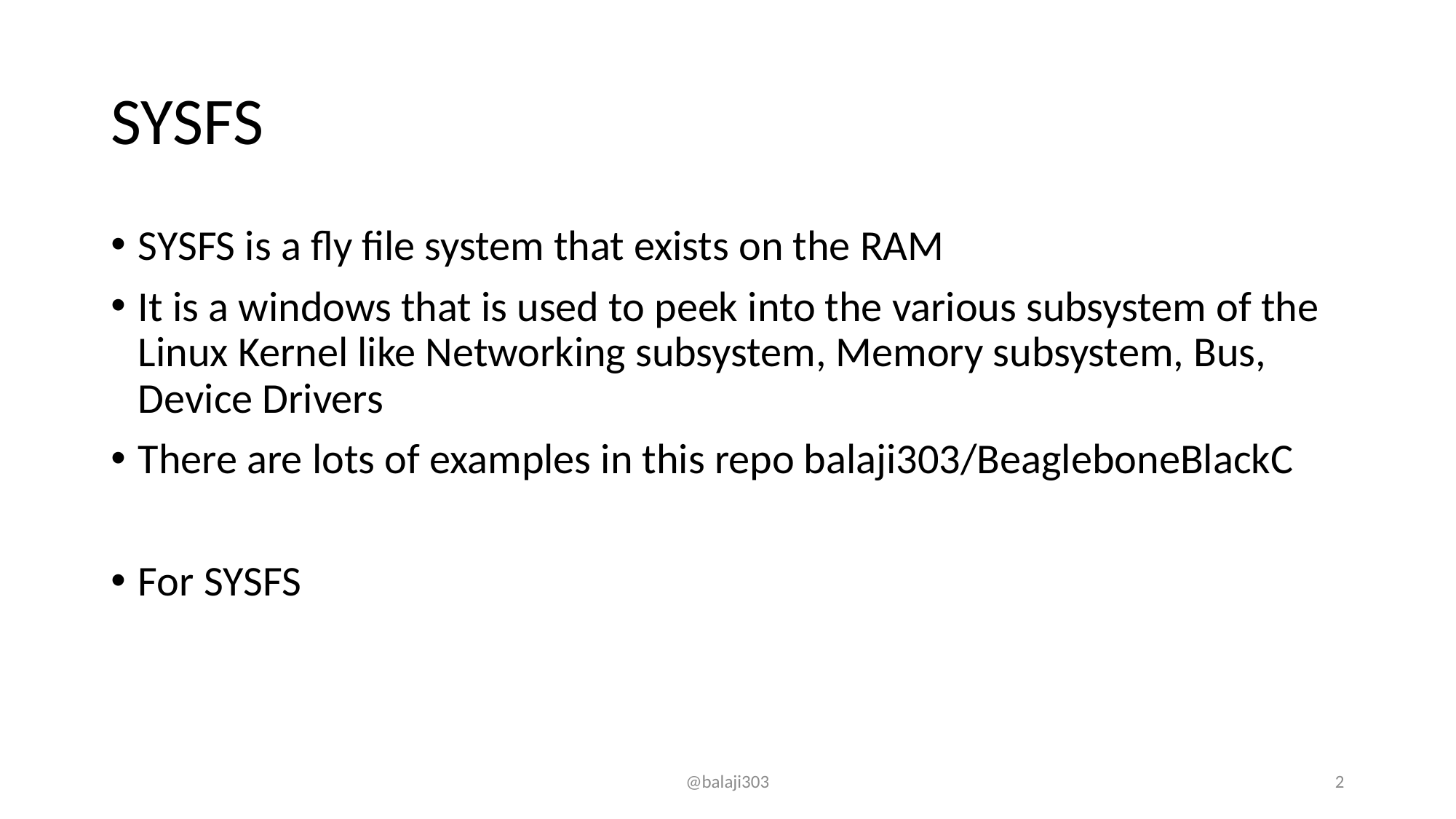

# SYSFS
SYSFS is a fly file system that exists on the RAM
It is a windows that is used to peek into the various subsystem of the Linux Kernel like Networking subsystem, Memory subsystem, Bus, Device Drivers
There are lots of examples in this repo balaji303/BeagleboneBlackC

For SYSFS
@balaji303
2